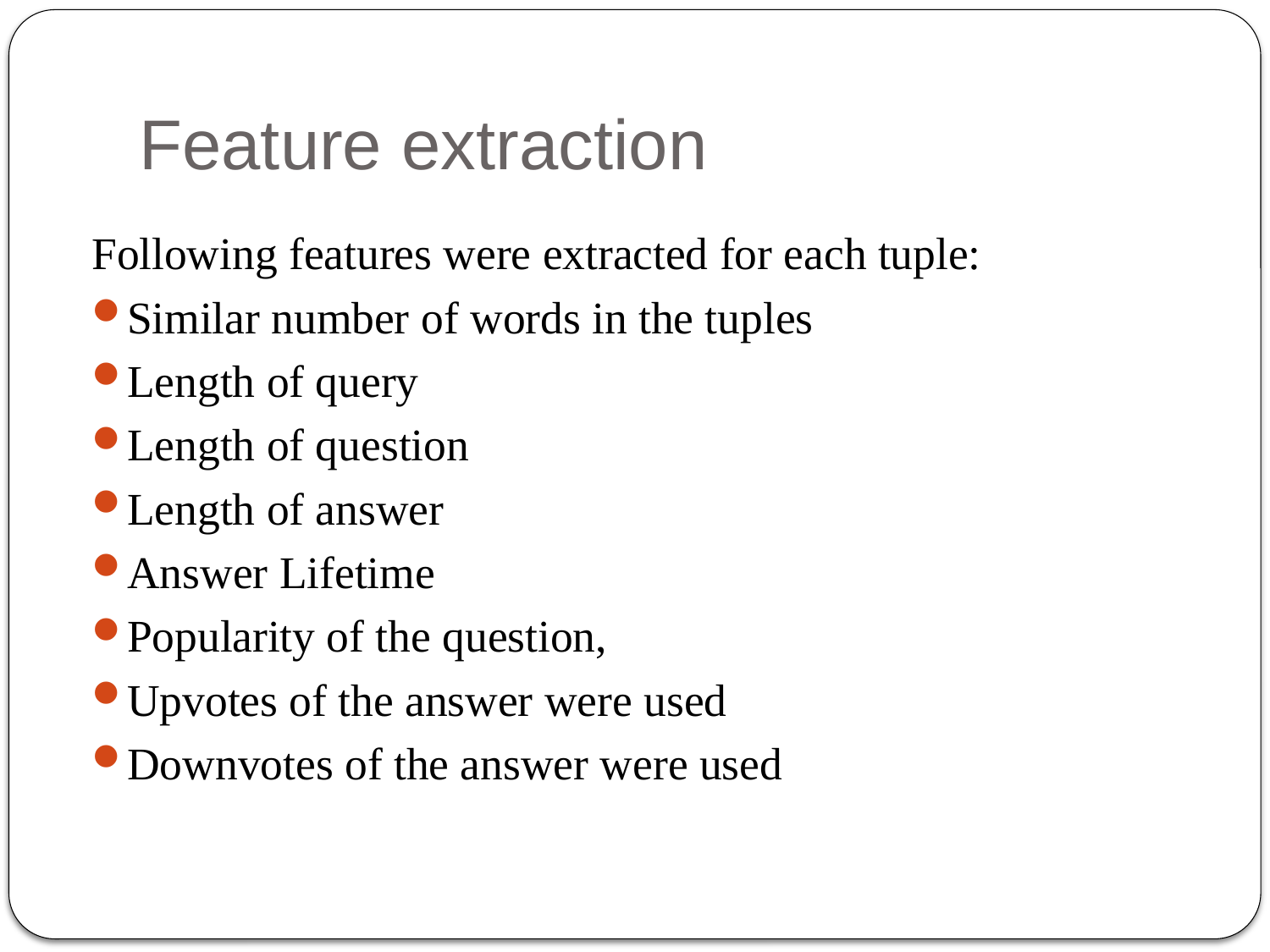

# Feature extraction

Following features were extracted for each tuple:
Similar number of words in the tuples
Length of query
Length of question
Length of answer
Answer Lifetime
Popularity of the question,
Upvotes of the answer were used
Downvotes of the answer were used